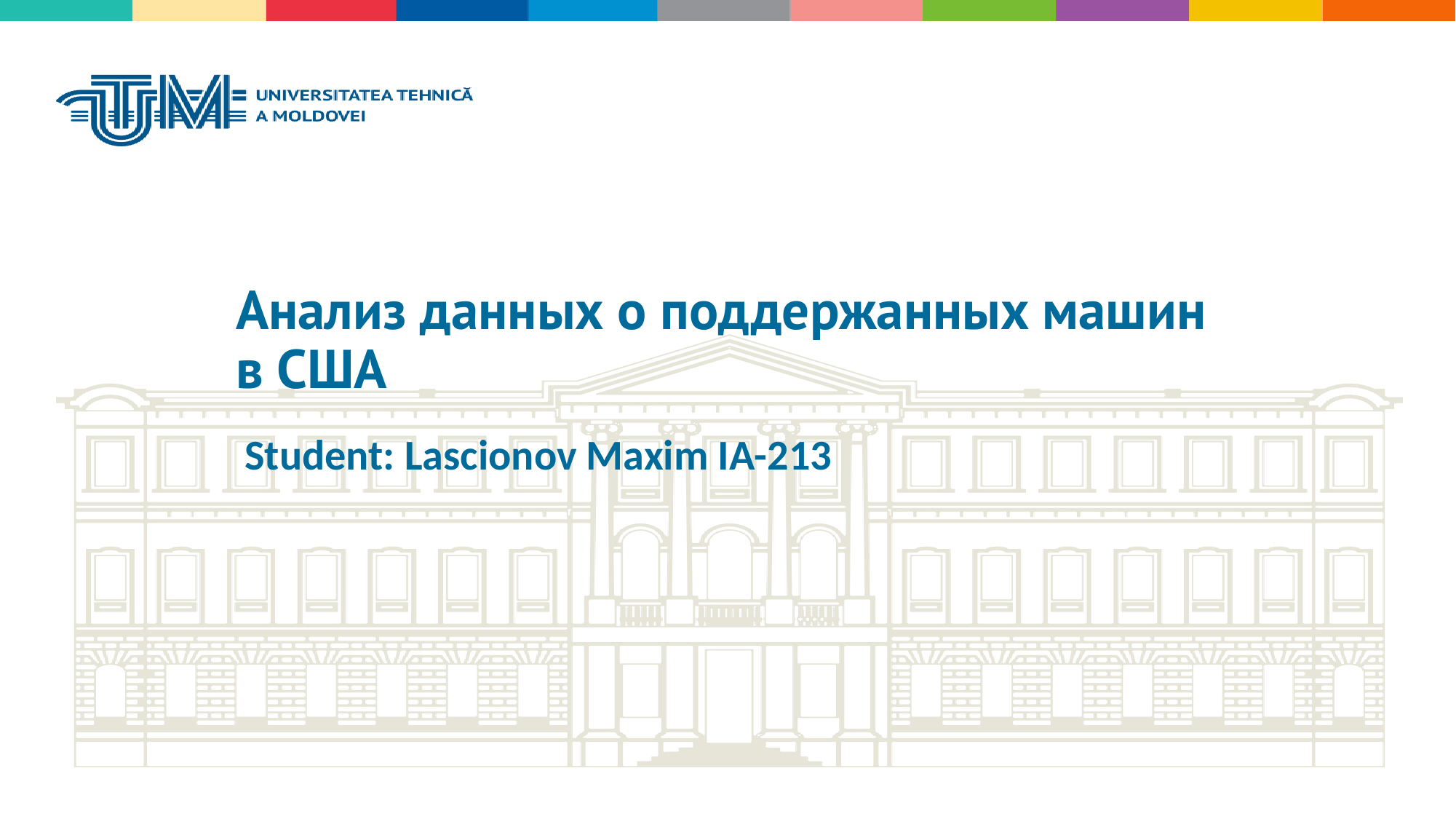

Анализ данных о поддержанных машин в США
Student: Lascionov Maxim IA-213